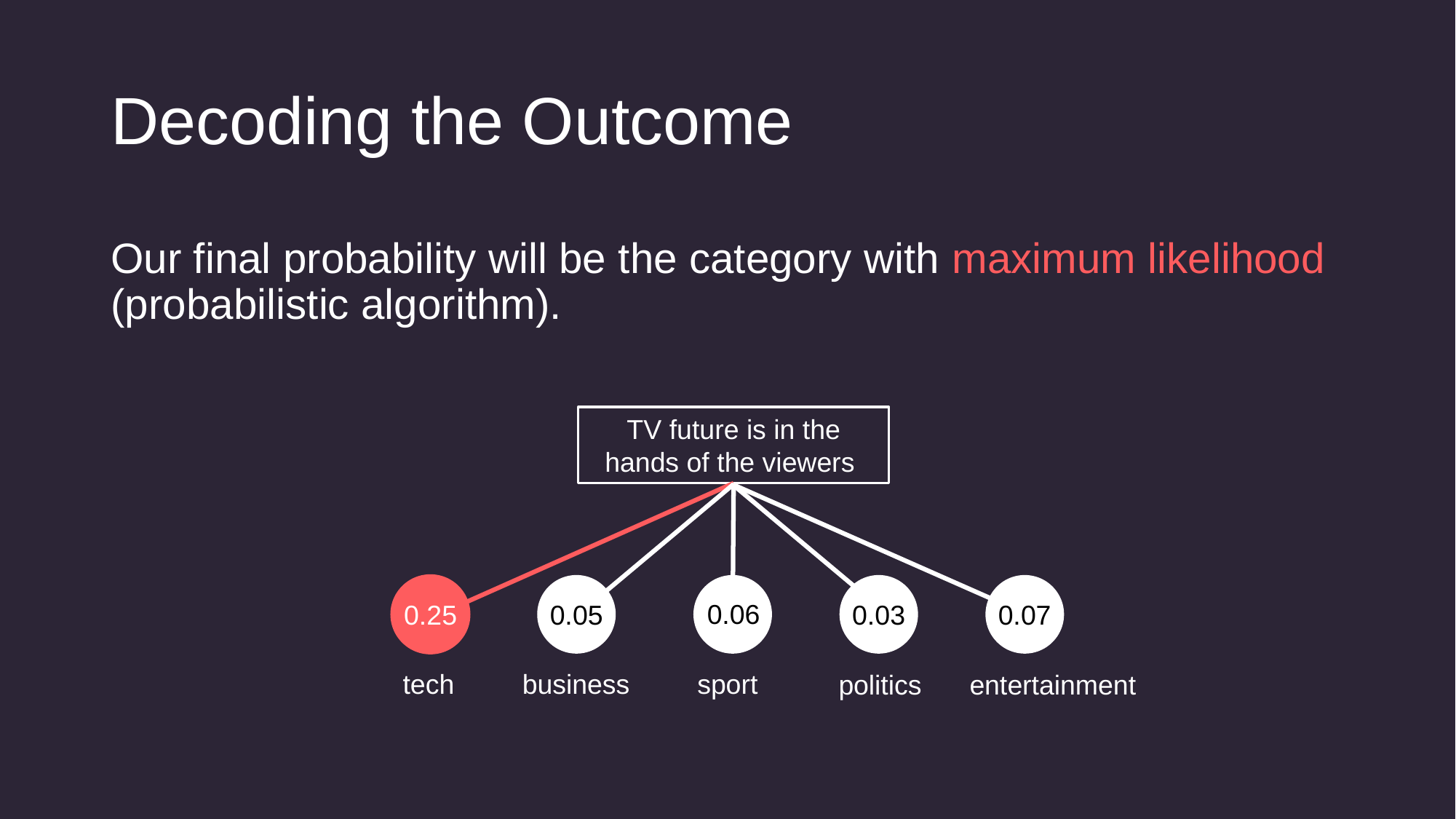

# Decoding the Outcome
Our final probability will be the category with maximum likelihood (probabilistic algorithm).

TV future is in the hands of the viewers

0.06
0.25
0.05
0.03
0.07
tech
business
sport
politics
entertainment